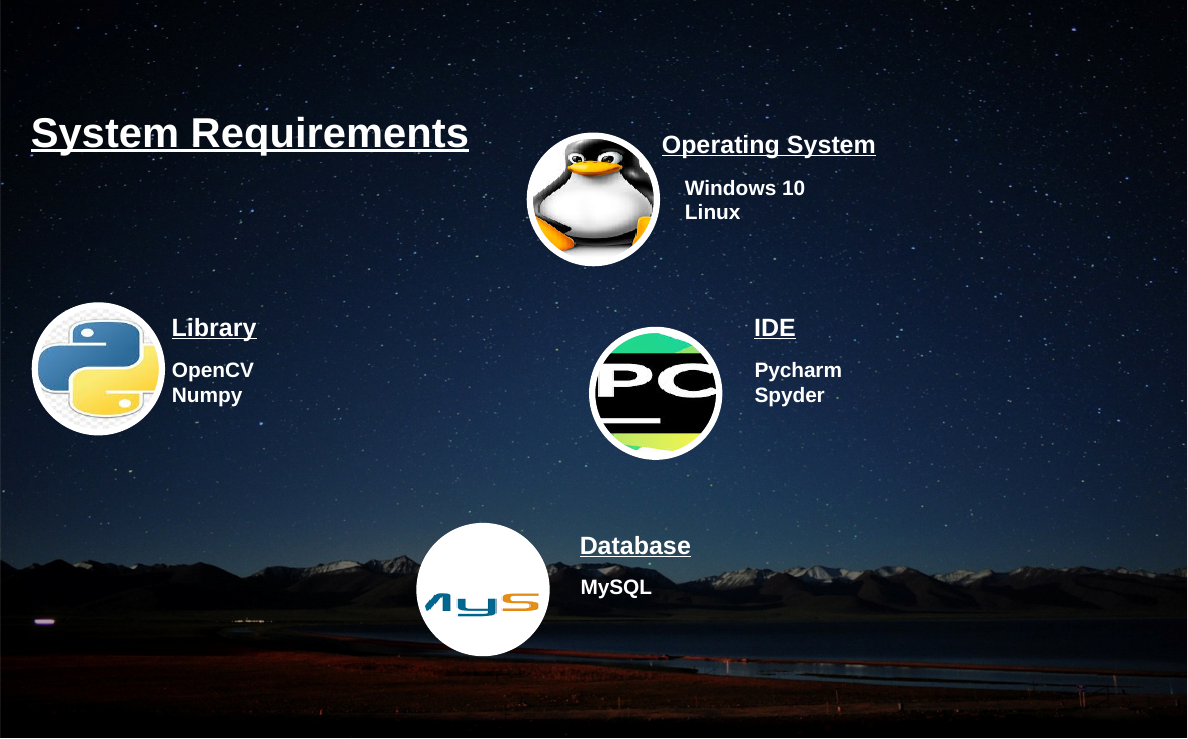

System Requirements
Operating System

Windows 10
Linux

Library
IDE

OpenCV
Numpy
Pycharm
Spyder
Database

MySQL